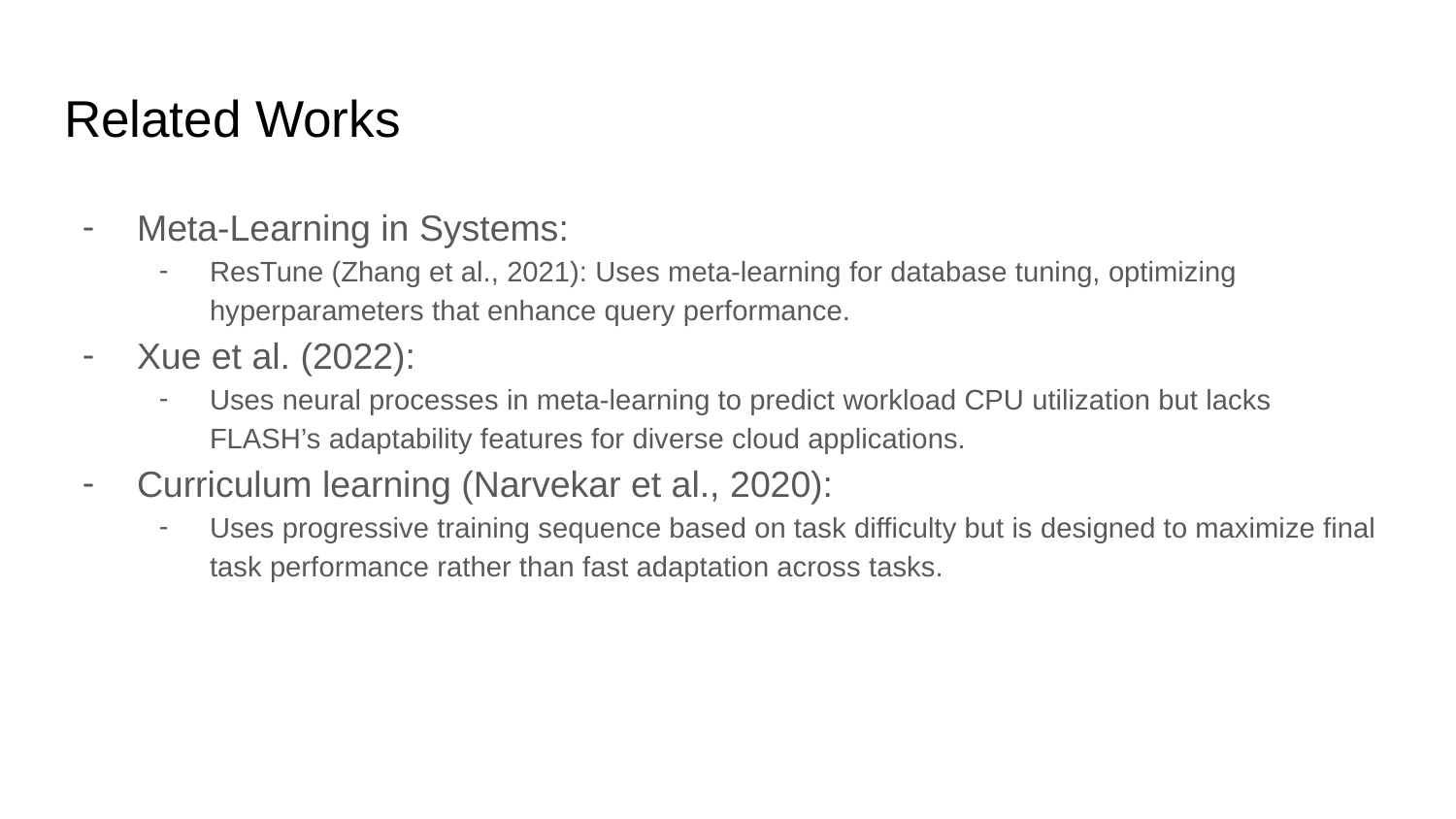

# Related Works
Meta-Learning in Systems:
ResTune (Zhang et al., 2021): Uses meta-learning for database tuning, optimizing hyperparameters that enhance query performance.
Xue et al. (2022):
Uses neural processes in meta-learning to predict workload CPU utilization but lacks FLASH’s adaptability features for diverse cloud applications.
Curriculum learning (Narvekar et al., 2020):
Uses progressive training sequence based on task difficulty but is designed to maximize final task performance rather than fast adaptation across tasks.